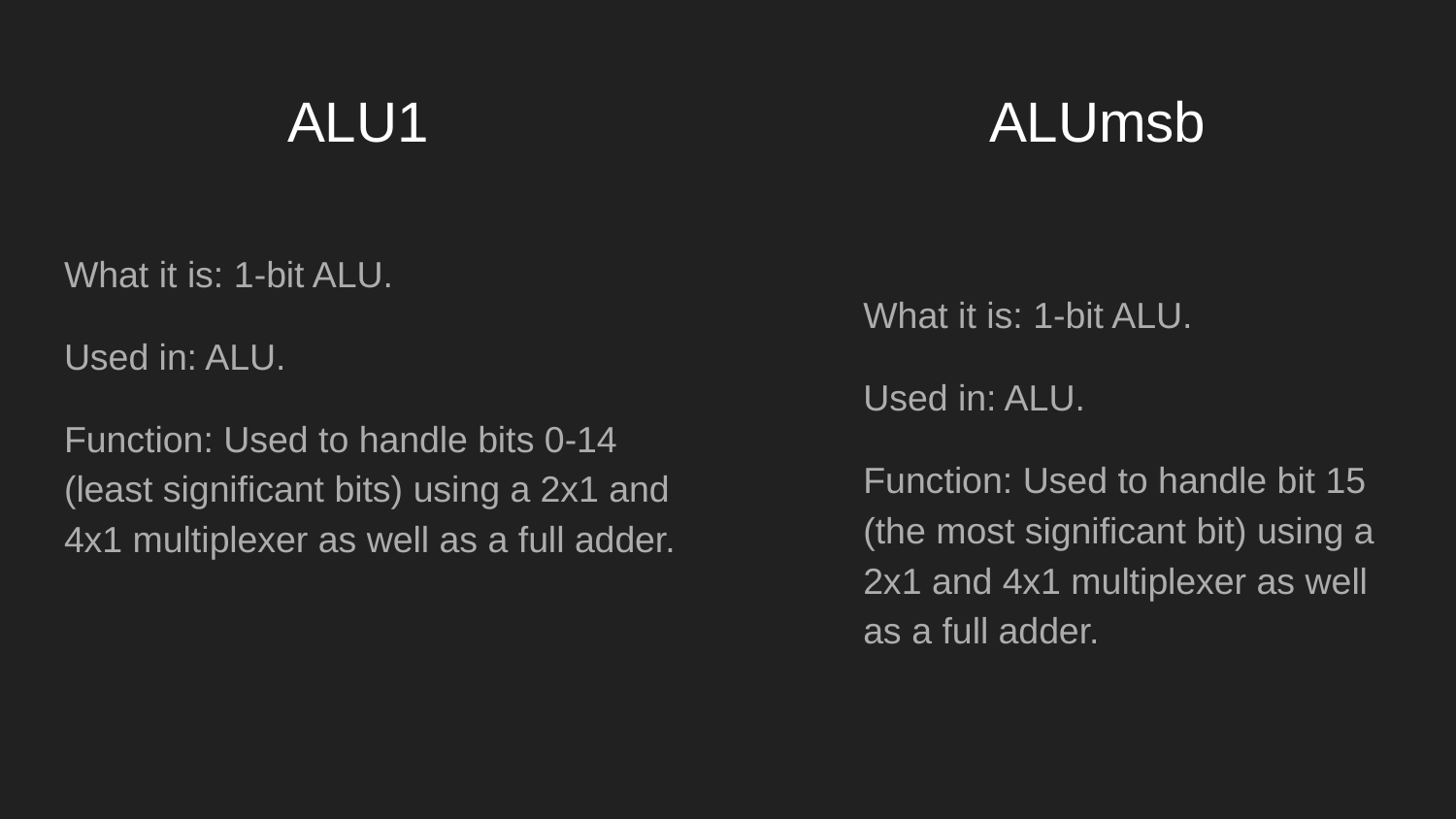

# ALU1
ALUmsb
What it is: 1-bit ALU.
Used in: ALU.
Function: Used to handle bits 0-14 (least significant bits) using a 2x1 and 4x1 multiplexer as well as a full adder.
What it is: 1-bit ALU.
Used in: ALU.
Function: Used to handle bit 15 (the most significant bit) using a 2x1 and 4x1 multiplexer as well as a full adder.